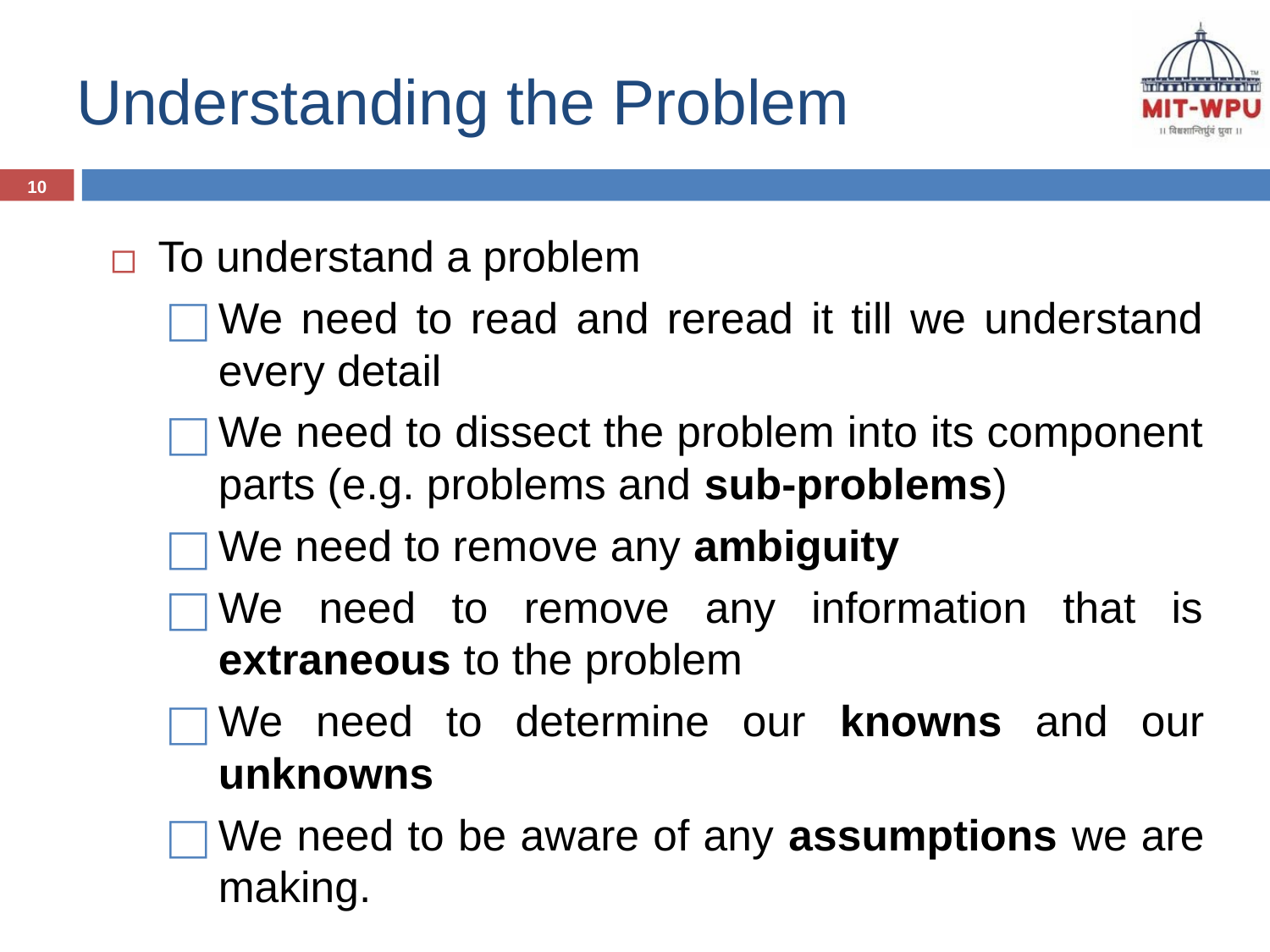

# Understanding the Problem
10
To understand a problem
We need to read and reread it till we understand every detail
We need to dissect the problem into its component parts (e.g. problems and sub-problems)
We need to remove any ambiguity
We need to remove any information that is extraneous to the problem
We need to determine our knowns and our unknowns
We need to be aware of any assumptions we are making.